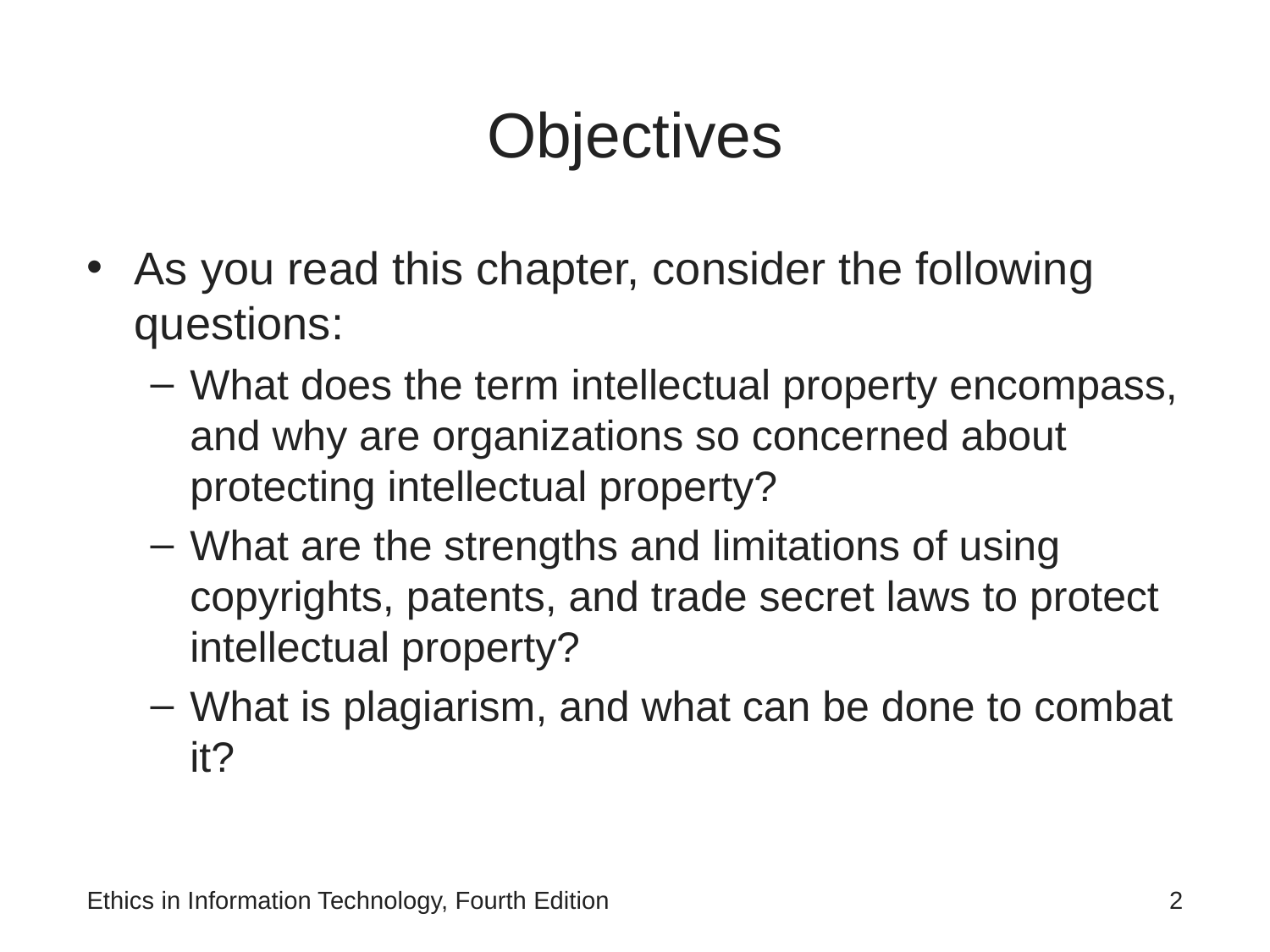

# Objectives
As you read this chapter, consider the following questions:
What does the term intellectual property encompass, and why are organizations so concerned about protecting intellectual property?
What are the strengths and limitations of using copyrights, patents, and trade secret laws to protect intellectual property?
What is plagiarism, and what can be done to combat it?
Ethics in Information Technology, Fourth Edition
2